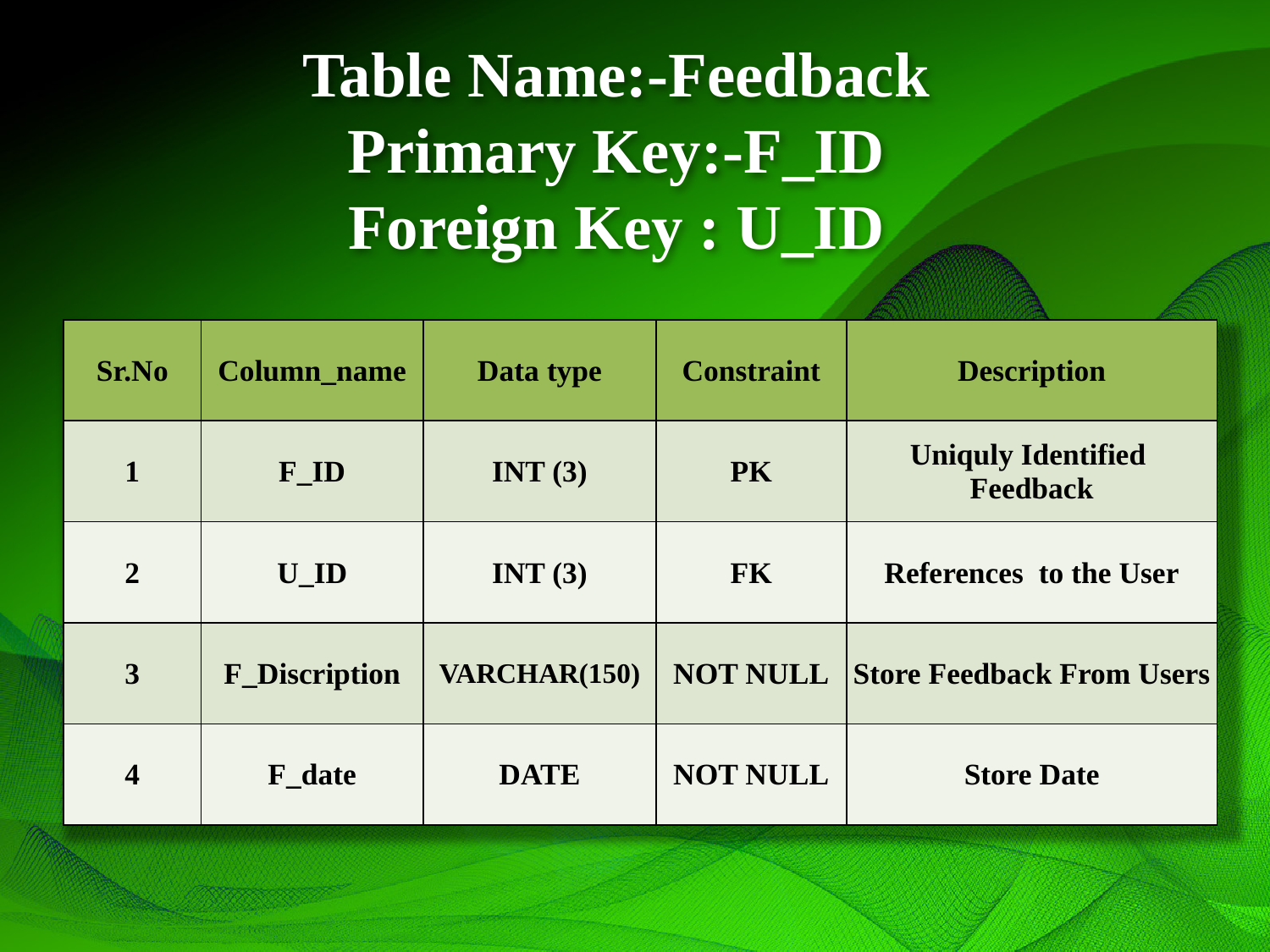

# Table Name:-Feedback Primary Key:-F_ID Foreign Key : U_ID
| Sr.No | Column\_name | Data type | Constraint | Description |
| --- | --- | --- | --- | --- |
| 1 | F\_ID | INT (3) | PK | Uniquly Identified Feedback |
| 2 | U\_ID | INT (3) | FK | References to the User |
| 3 | F\_Discription | VARCHAR(150) | NOT NULL | Store Feedback From Users |
| 4 | F\_date | DATE | NOT NULL | Store Date |